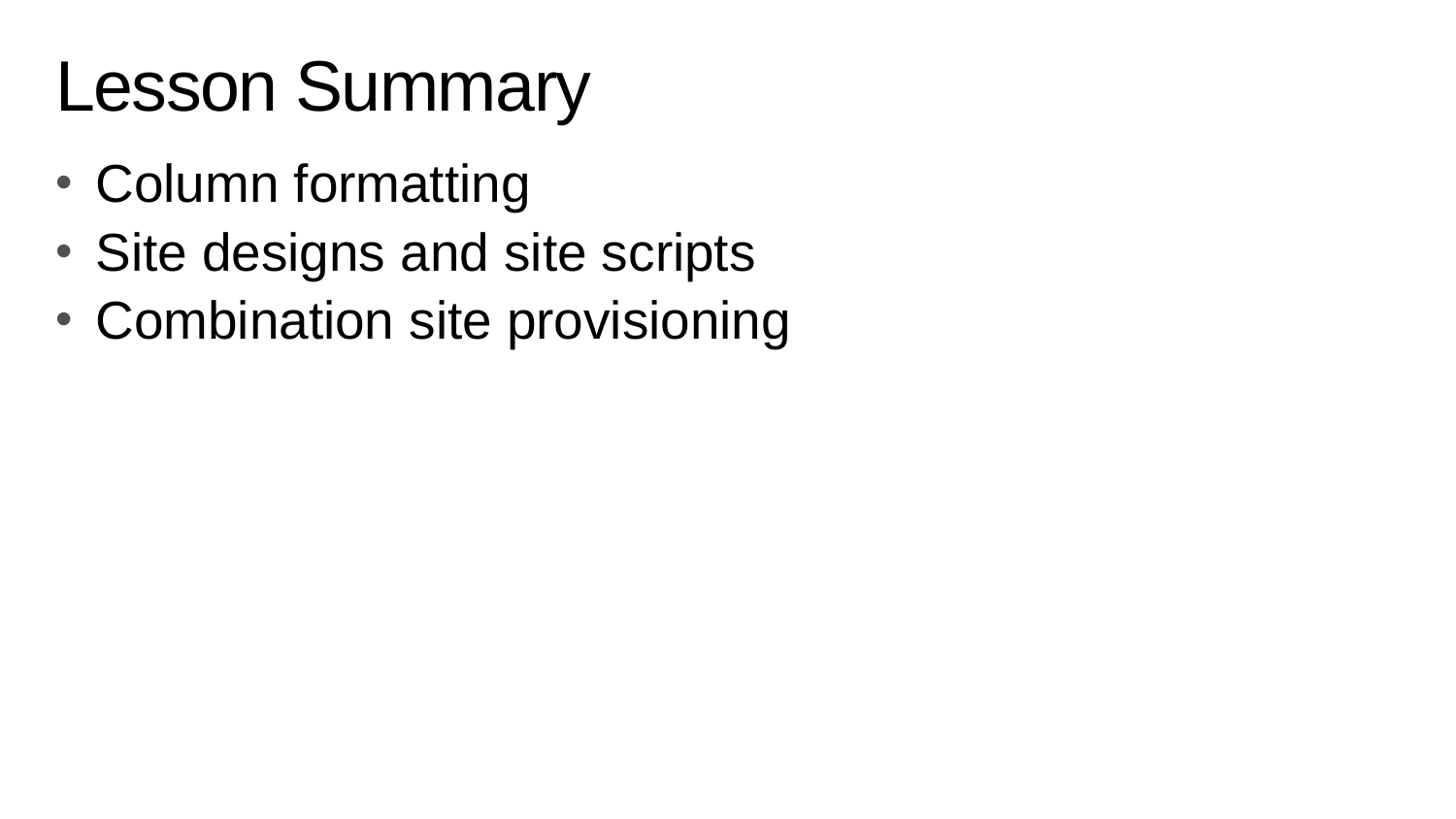

# Lesson Summary
Column formatting
Site designs and site scripts
Combination site provisioning